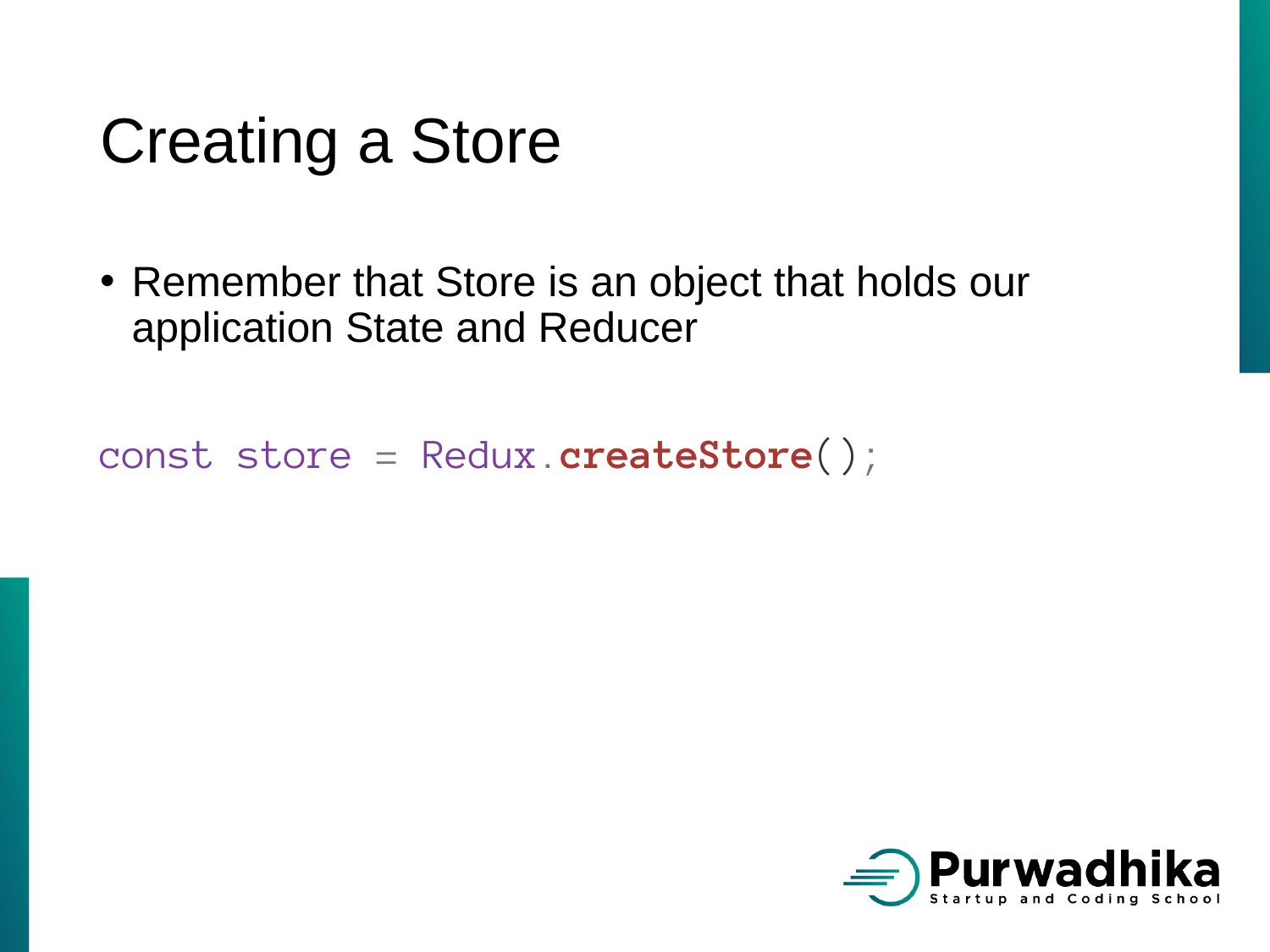

# Creating a Store
Remember that Store is an object that holds our application State and Reducer

const store = Redux.createStore();